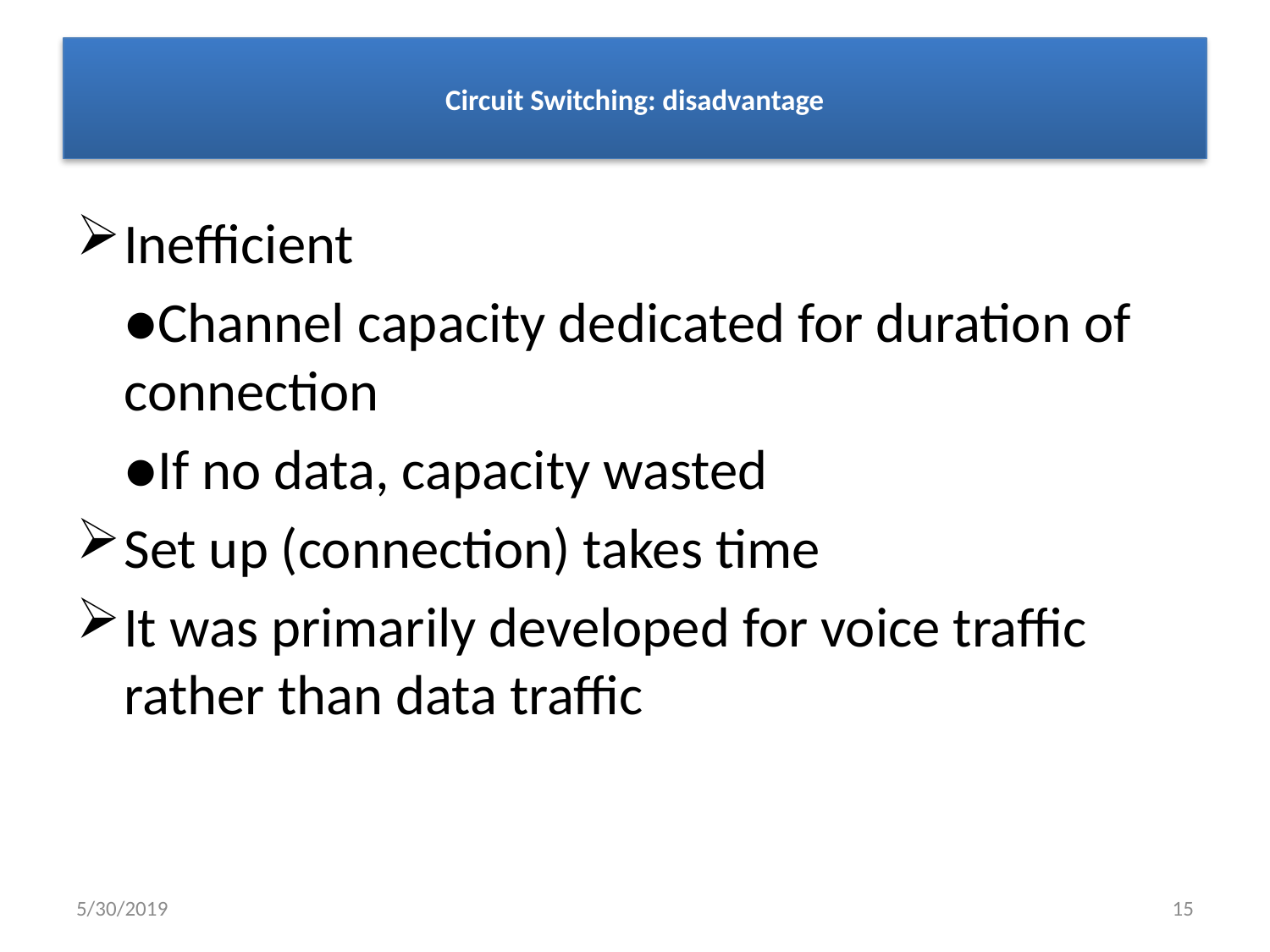

# Circuit Switching: disadvantage
Inefficient
  	●Channel capacity dedicated for duration of connection
  	●If no data, capacity wasted
Set up (connection) takes time
It was primarily developed for voice traffic rather than data traffic
5/30/2019
15